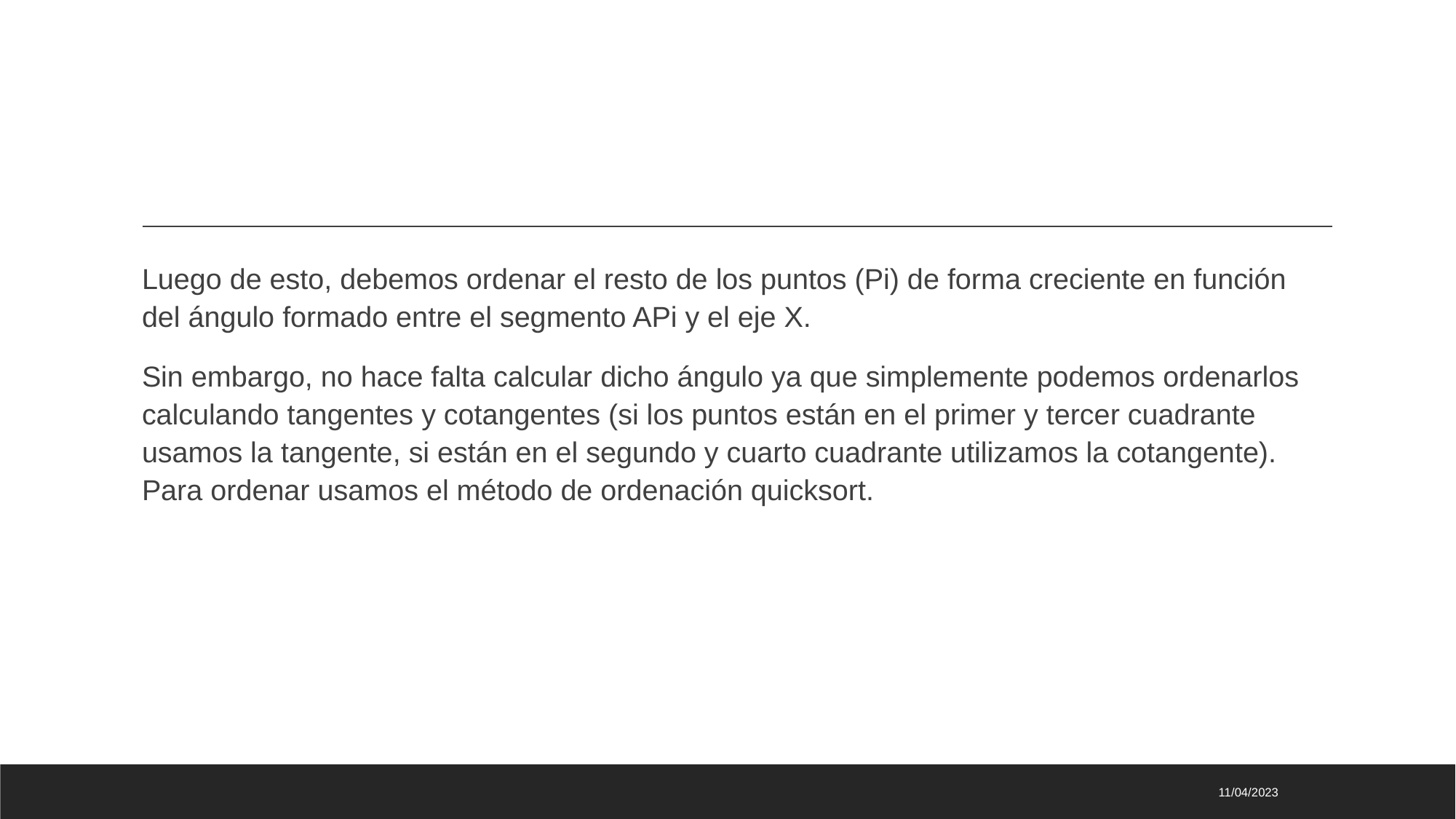

#
Luego de esto, debemos ordenar el resto de los puntos (Pi) de forma creciente en función del ángulo formado entre el segmento APi y el eje X.
Sin embargo, no hace falta calcular dicho ángulo ya que simplemente podemos ordenarlos calculando tangentes y cotangentes (si los puntos están en el primer y tercer cuadrante usamos la tangente, si están en el segundo y cuarto cuadrante utilizamos la cotangente). Para ordenar usamos el método de ordenación quicksort.
11/04/2023